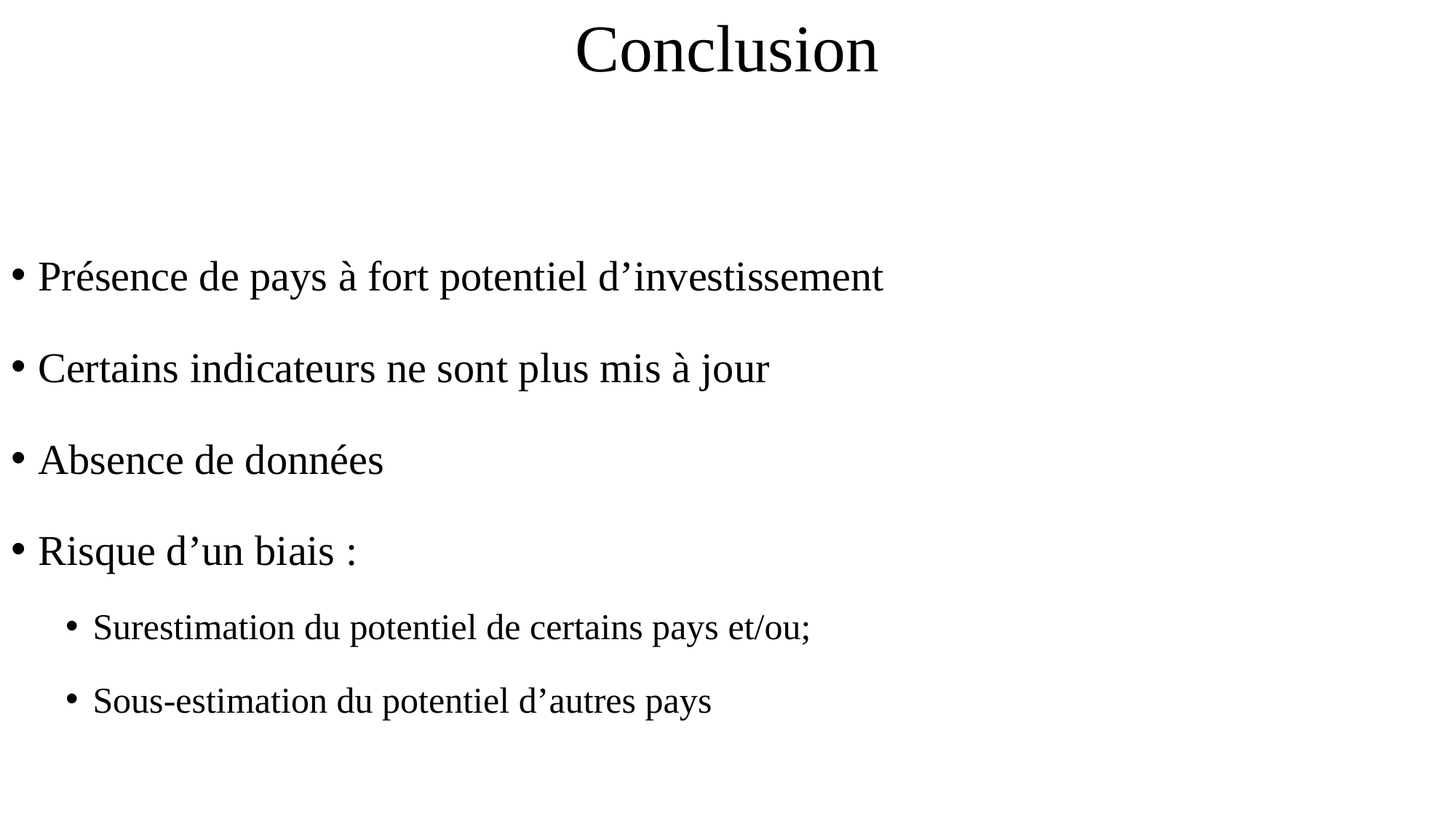

# Conclusion
Présence de pays à fort potentiel d’investissement
Certains indicateurs ne sont plus mis à jour
Absence de données
Risque d’un biais :
Surestimation du potentiel de certains pays et/ou;
Sous-estimation du potentiel d’autres pays